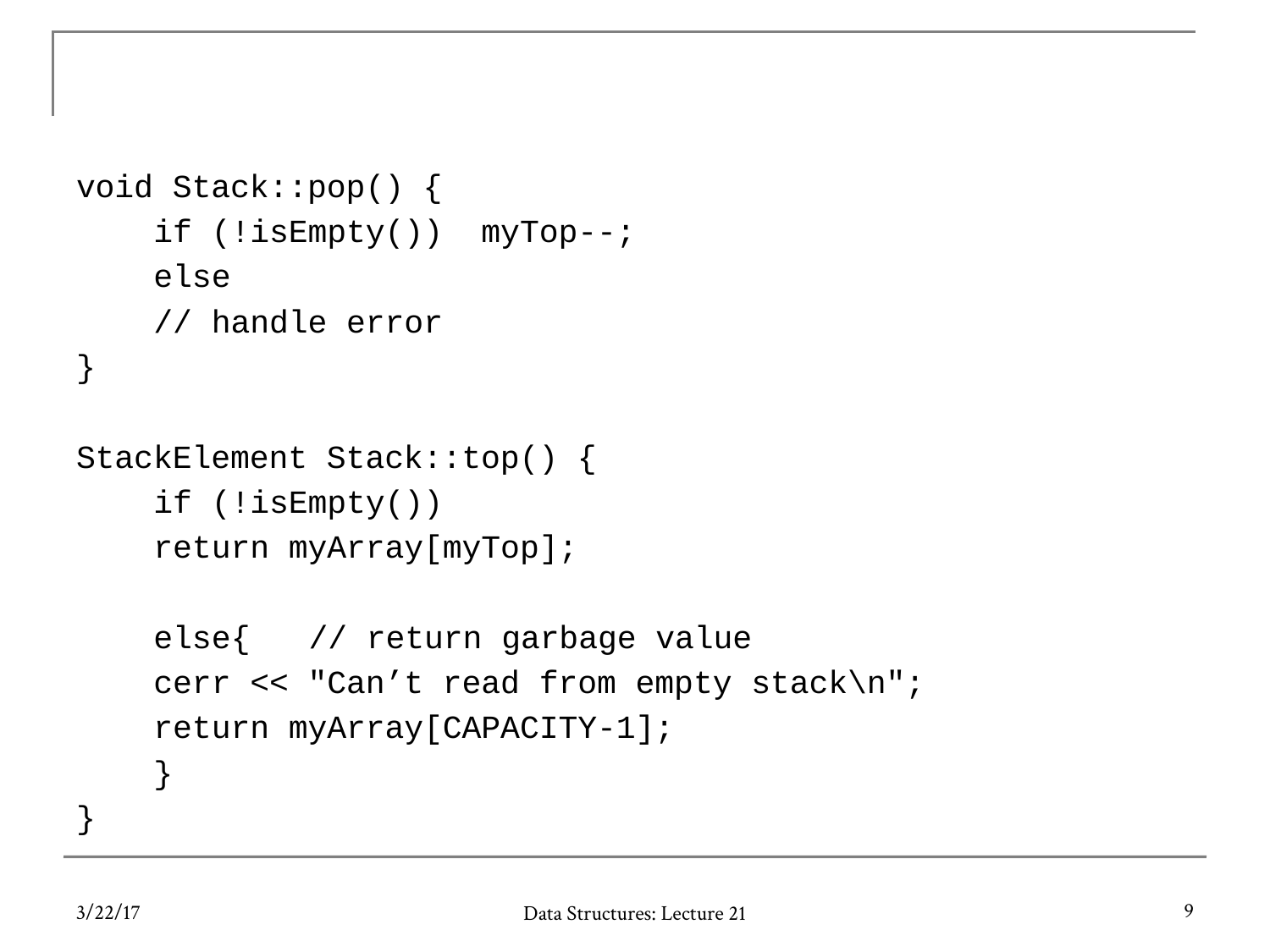

#
void Stack::pop() {
	if (!isEmpty())  myTop--;
	else
		// handle error
}

StackElement Stack::top() {
	if (!isEmpty())
		return myArray[myTop];

	else	{	// return garbage value
		cerr << "Can’t read from empty stack\n";
		return myArray[CAPACITY-1];
	}
}
3/22/17
9
Data Structures: Lecture 21